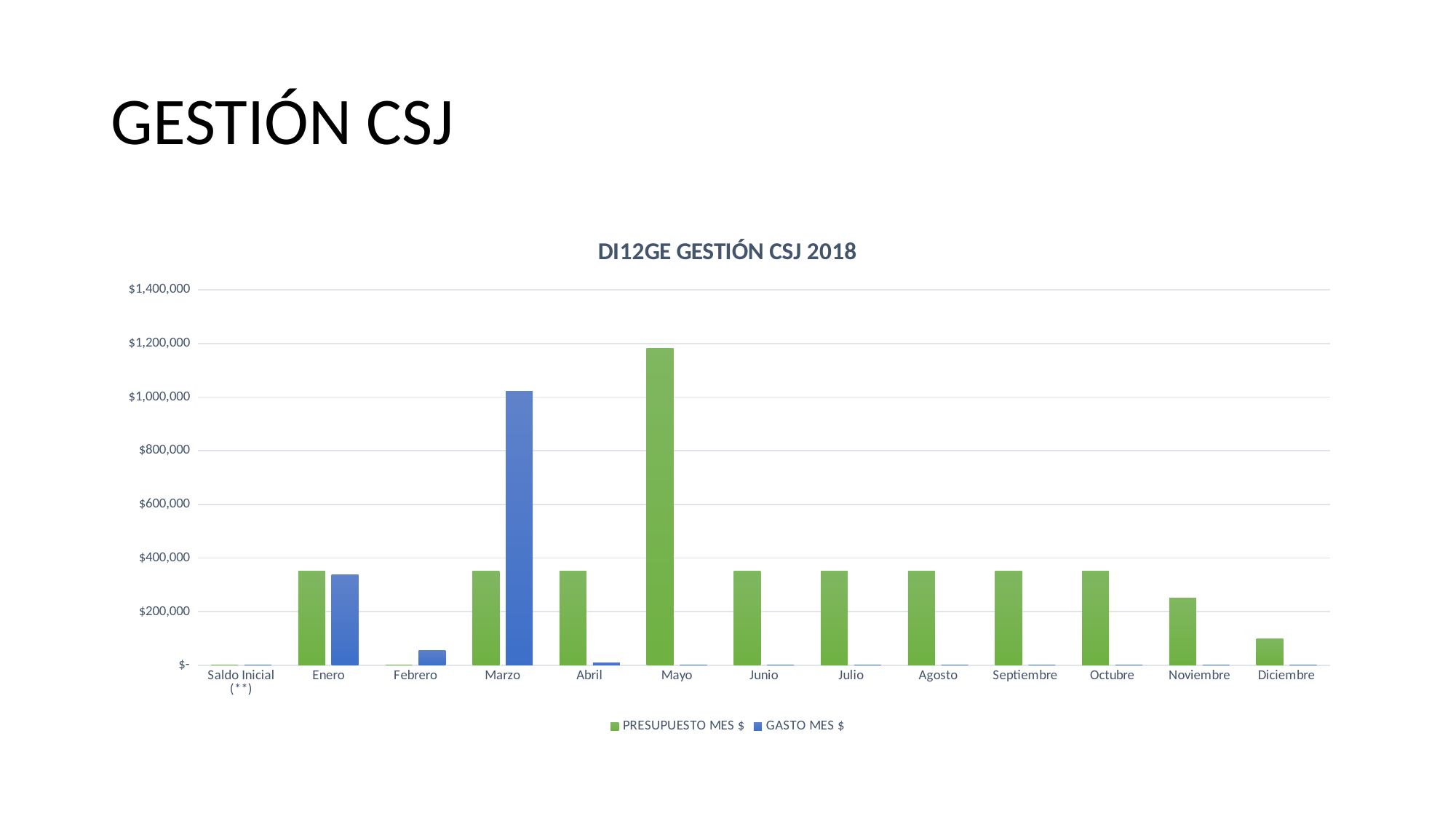

# GESTIÓN CSJ

### Chart: DI12GE GESTIÓN CSJ 2018

| Category | PRESUPUESTO MES $ | GASTO MES $ |
|---|---|---|
| Saldo Inicial (**) | 0.0 | 0.0 |
| Enero | 350000.0 | 338470.0 |
| Febrero | 0.0 | 56558.0 |
| Marzo | 350000.0 | 1020430.0 |
| Abril | 350000.0 | 9096.0 |
| Mayo | 1183000.0 | 0.0 |
| Junio | 350000.0 | 0.0 |
| Julio | 350000.0 | 0.0 |
| Agosto | 350000.0 | 0.0 |
| Septiembre | 350000.0 | 0.0 |
| Octubre | 350000.0 | 0.0 |
| Noviembre | 250000.0 | 0.0 |
| Diciembre | 100000.0 | 0.0 |